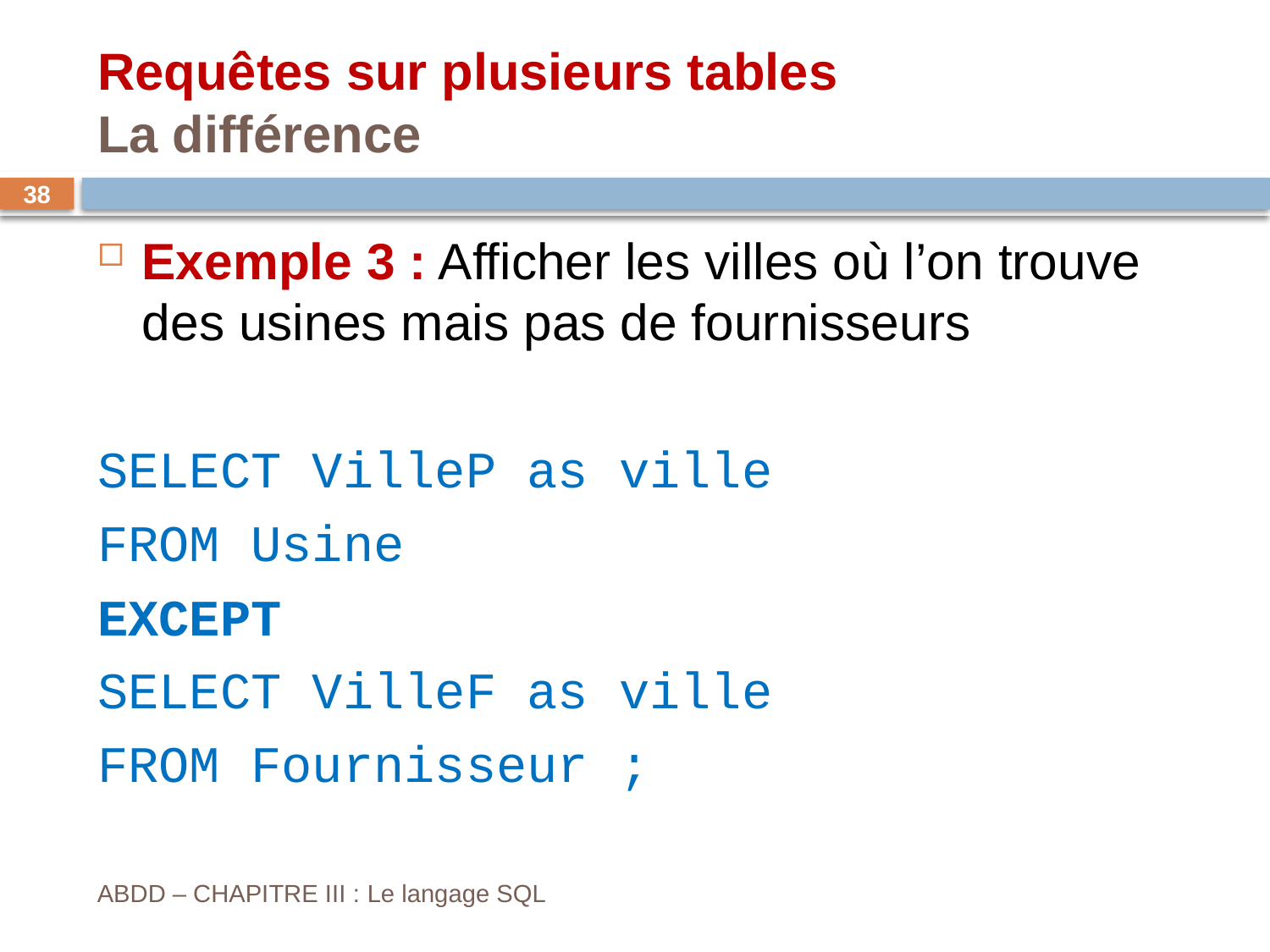

# Requêtes sur plusieurs tables La différence
38
Exemple 3 : Afficher les villes où l’on trouve des usines mais pas de fournisseurs

SELECT VilleP as ville
FROM Usine
EXCEPT
SELECT VilleF as ville
FROM Fournisseur ;

ABDD – CHAPITRE III : Le langage SQL